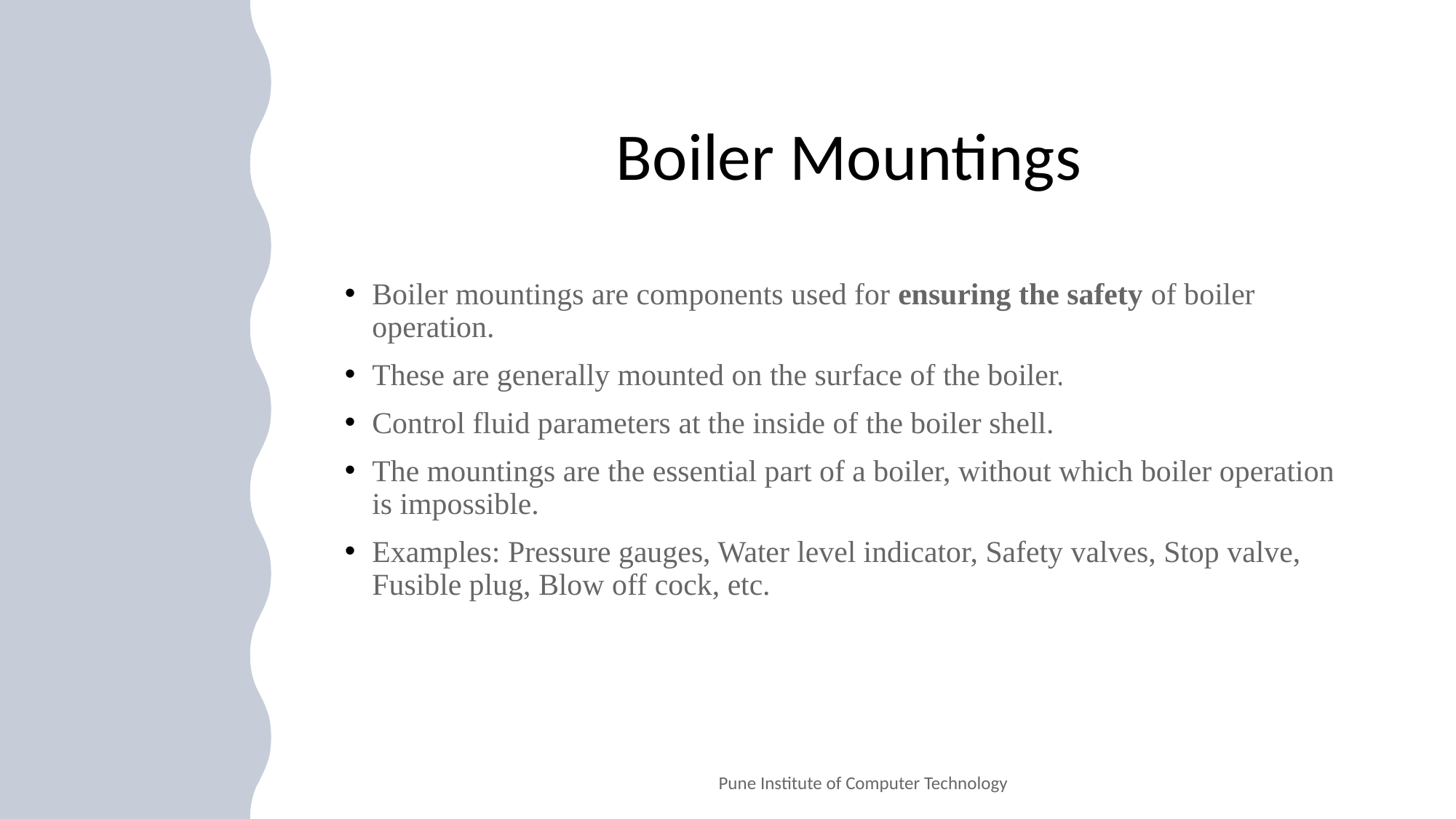

# Boiler Mountings
Boiler mountings are components used for ensuring the safety of boiler operation.
These are generally mounted on the surface of the boiler.
Control fluid parameters at the inside of the boiler shell.
The mountings are the essential part of a boiler, without which boiler operation is impossible.
Examples: Pressure gauges, Water level indicator, Safety valves, Stop valve, Fusible plug, Blow off cock, etc.
Pune Institute of Computer Technology